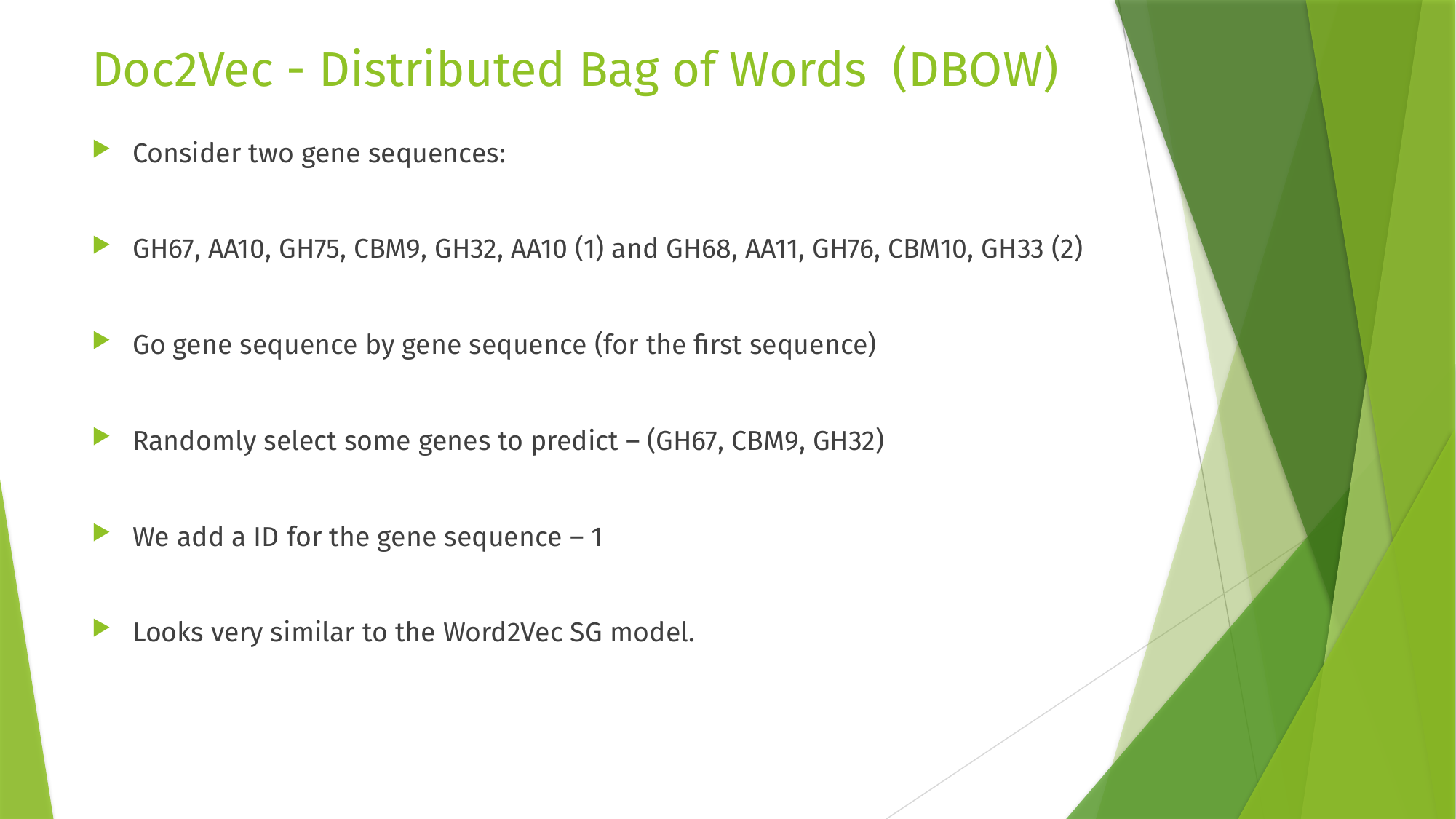

# Doc2Vec - Distributed Bag of Words  (DBOW)
Consider two gene sequences:

GH67, AA10, GH75, CBM9, GH32, AA10 (1) and GH68, AA11, GH76, CBM10, GH33 (2)

Go gene sequence by gene sequence (for the first sequence)

Randomly select some genes to predict – (GH67, CBM9, GH32)

We add a ID for the gene sequence – 1

Looks very similar to the Word2Vec SG model.